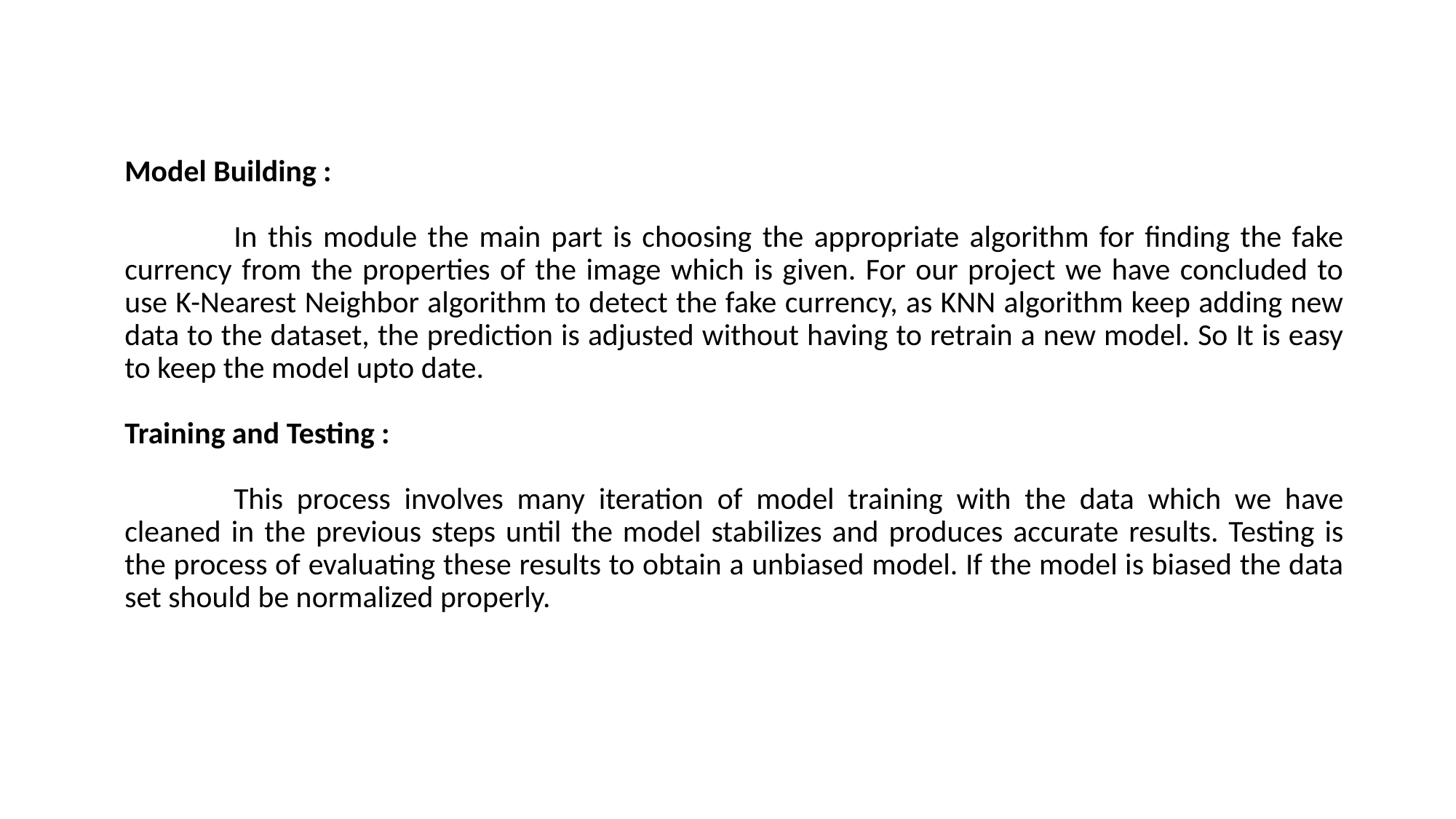

Model Building :

	In this module the main part is choosing the appropriate algorithm for finding the fake currency from the properties of the image which is given. For our project we have concluded to use K-Nearest Neighbor algorithm to detect the fake currency, as KNN algorithm keep adding new data to the dataset, the prediction is adjusted without having to retrain a new model. So It is easy to keep the model upto date.

Training and Testing :

	This process involves many iteration of model training with the data which we have cleaned in the previous steps until the model stabilizes and produces accurate results. Testing is the process of evaluating these results to obtain a unbiased model. If the model is biased the data set should be normalized properly.